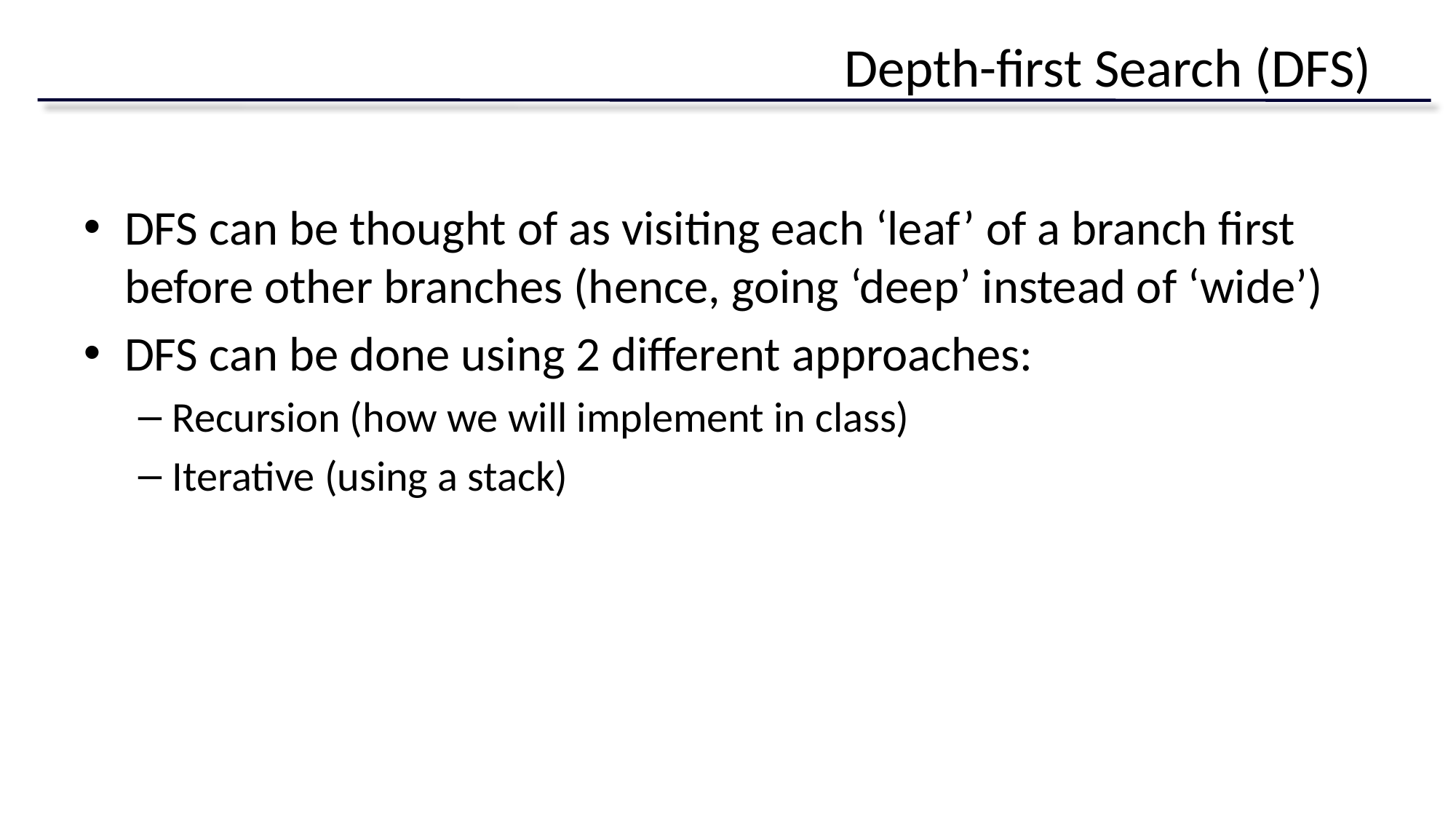

# Depth-first Search (DFS)
DFS can be thought of as visiting each ‘leaf’ of a branch first before other branches (hence, going ‘deep’ instead of ‘wide’)
DFS can be done using 2 different approaches:
Recursion (how we will implement in class)
Iterative (using a stack)